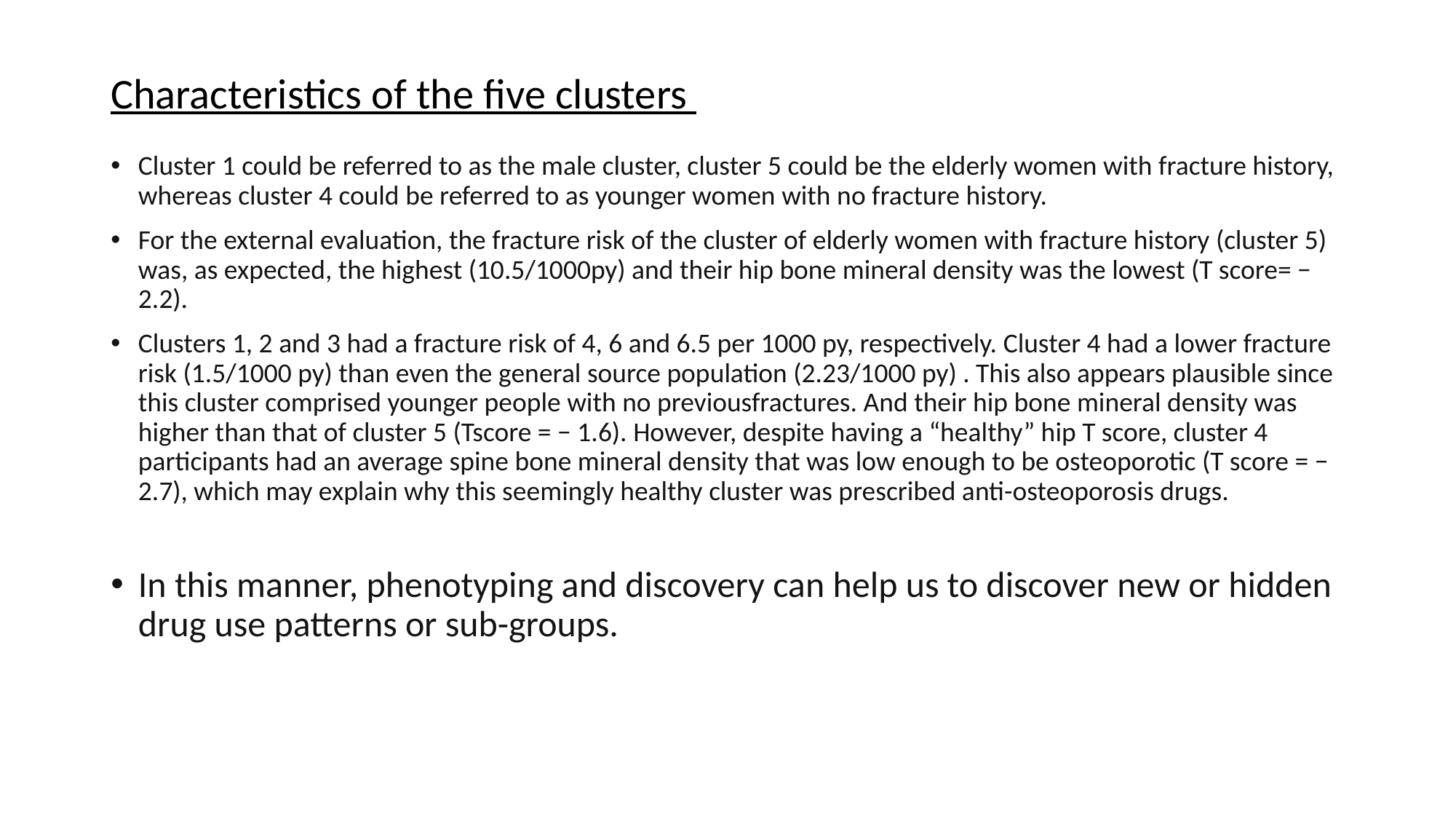

# Characteristics of the five clusters
Cluster 1 could be referred to as the male cluster, cluster 5 could be the elderly women with fracture history, whereas cluster 4 could be referred to as younger women with no fracture history.
For the external evaluation, the fracture risk of the cluster of elderly women with fracture history (cluster 5) was, as expected, the highest (10.5/1000py) and their hip bone mineral density was the lowest (T score= − 2.2).
Clusters 1, 2 and 3 had a fracture risk of 4, 6 and 6.5 per 1000 py, respectively. Cluster 4 had a lower fracture risk (1.5/1000 py) than even the general source population (2.23/1000 py) . This also appears plausible since this cluster comprised younger people with no previousfractures. And their hip bone mineral density was higher than that of cluster 5 (Tscore = − 1.6). However, despite having a “healthy” hip T score, cluster 4 participants had an average spine bone mineral density that was low enough to be osteoporotic (T score = − 2.7), which may explain why this seemingly healthy cluster was prescribed anti-osteoporosis drugs.

In this manner, phenotyping and discovery can help us to discover new or hidden drug use patterns or sub-groups.